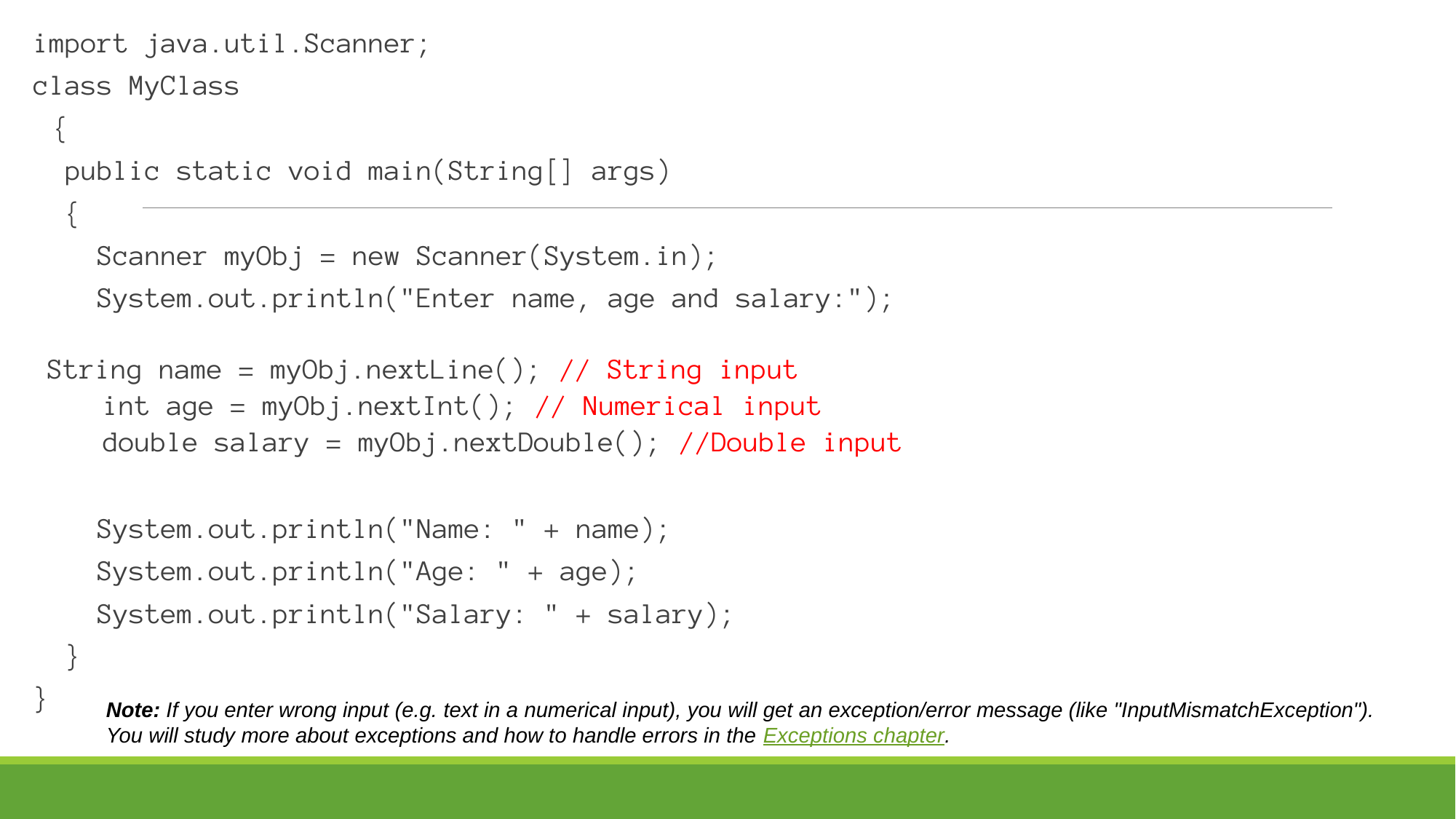

import java.util.Scanner;
class MyClass
  {
  public static void main(String[] args)
  {
    Scanner myObj = new Scanner(System.in);
    System.out.println("Enter name, age and salary:");

	String name = myObj.nextLine(); // String input
   	int age = myObj.nextInt(); // Numerical input
   	double salary = myObj.nextDouble(); //Double input

    System.out.println("Name: " + name);
    System.out.println("Age: " + age);
    System.out.println("Salary: " + salary);
  }
}

Note: If you enter wrong input (e.g. text in a numerical input), you will get an exception/error message (like "InputMismatchException").
You will study more about exceptions and how to handle errors in the Exceptions chapter.